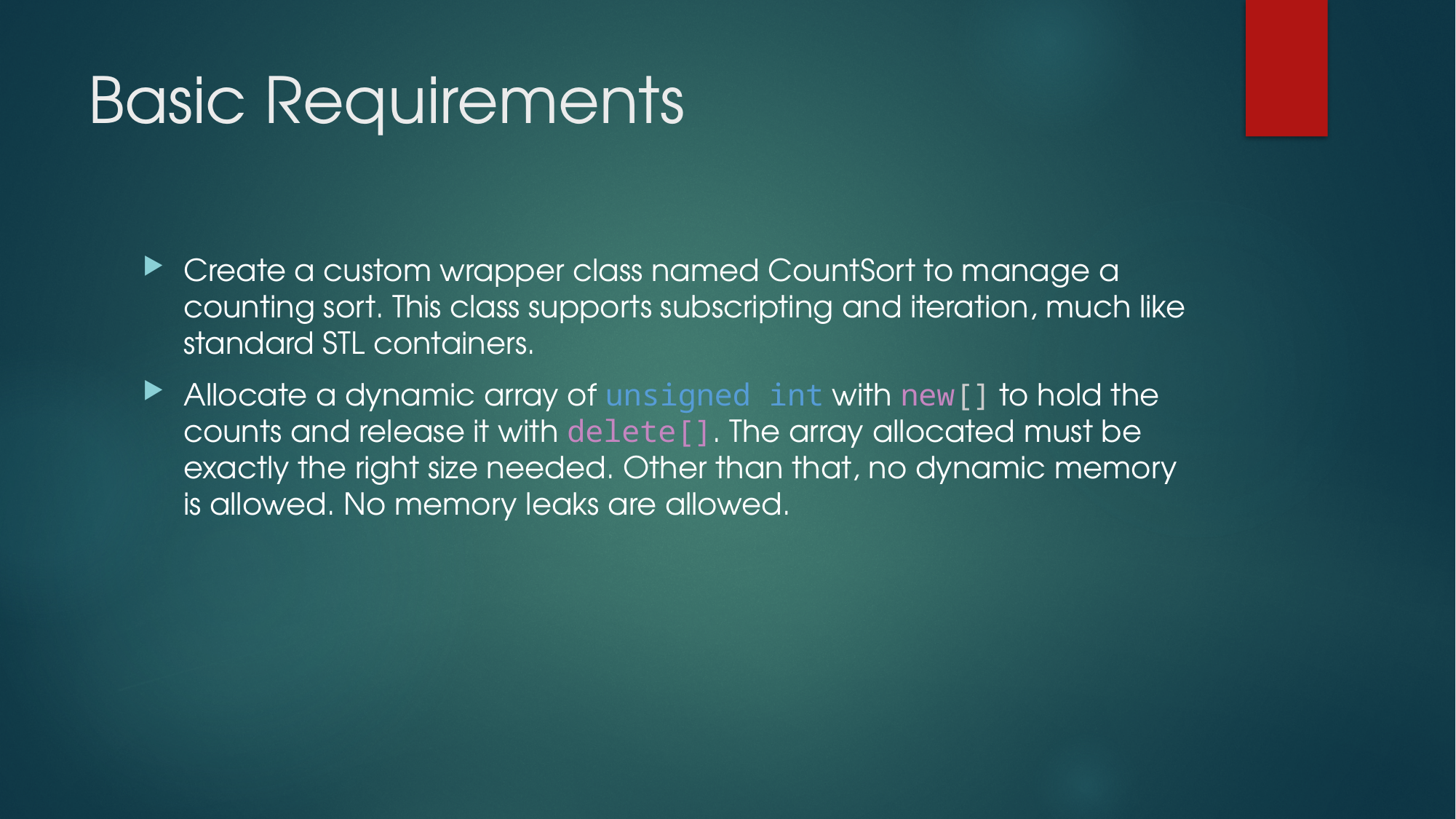

# Basic Requirements
Create a custom wrapper class named CountSort to manage a counting sort. This class supports subscripting and iteration, much like standard STL containers.
Allocate a dynamic array of unsigned int with new[] to hold the counts and release it with delete[]. The array allocated must be exactly the right size needed. Other than that, no dynamic memory is allowed. No memory leaks are allowed.